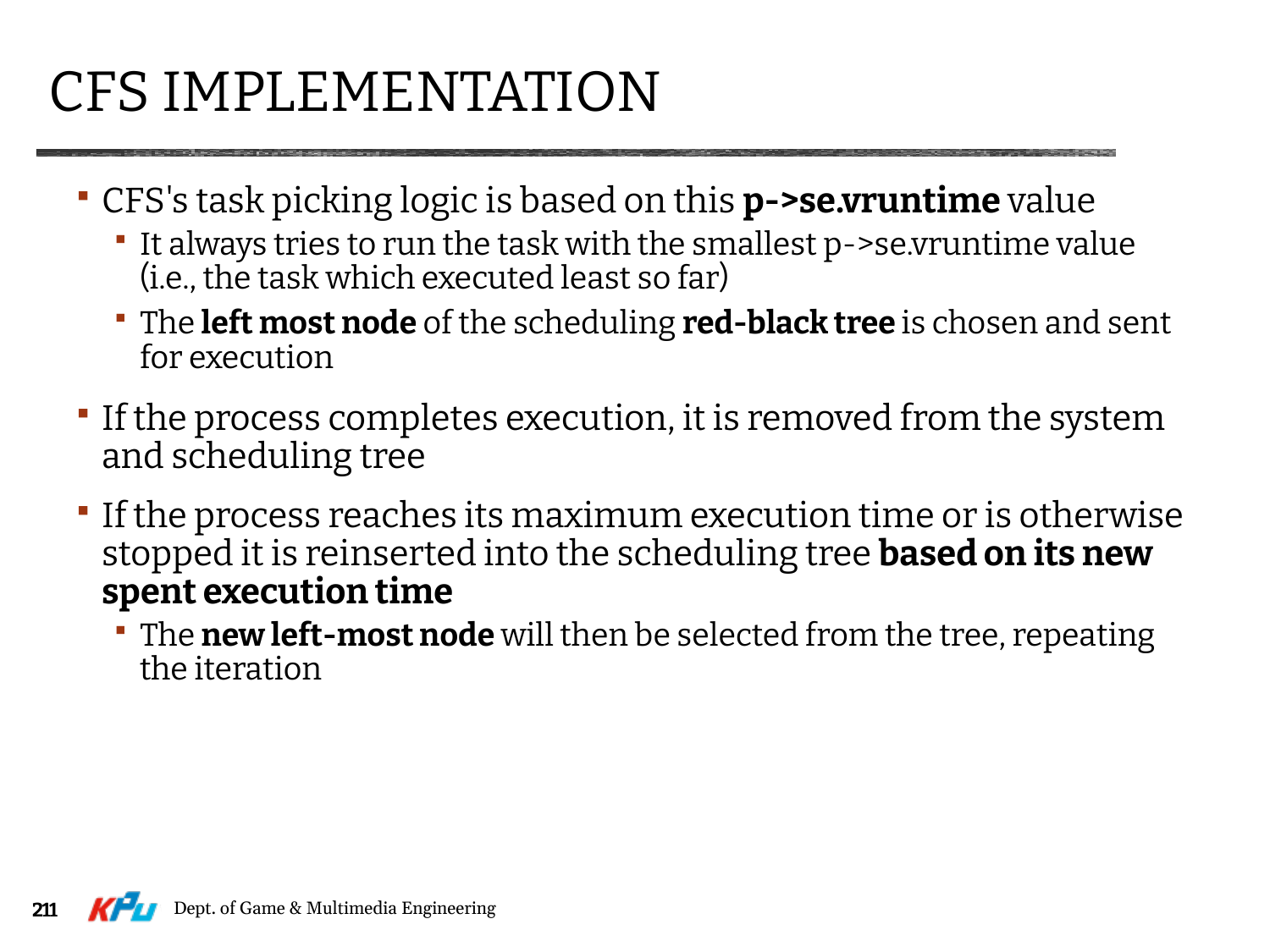

# CFS implementation
CFS's task picking logic is based on this p->se.vruntime value
It always tries to run the task with the smallest p->se.vruntime value (i.e., the task which executed least so far)
The left most node of the scheduling red-black tree is chosen and sent for execution
If the process completes execution, it is removed from the system and scheduling tree
If the process reaches its maximum execution time or is otherwise stopped it is reinserted into the scheduling tree based on its new spent execution time
The new left-most node will then be selected from the tree, repeating the iteration
Dept. of Game & Multimedia Engineering
211